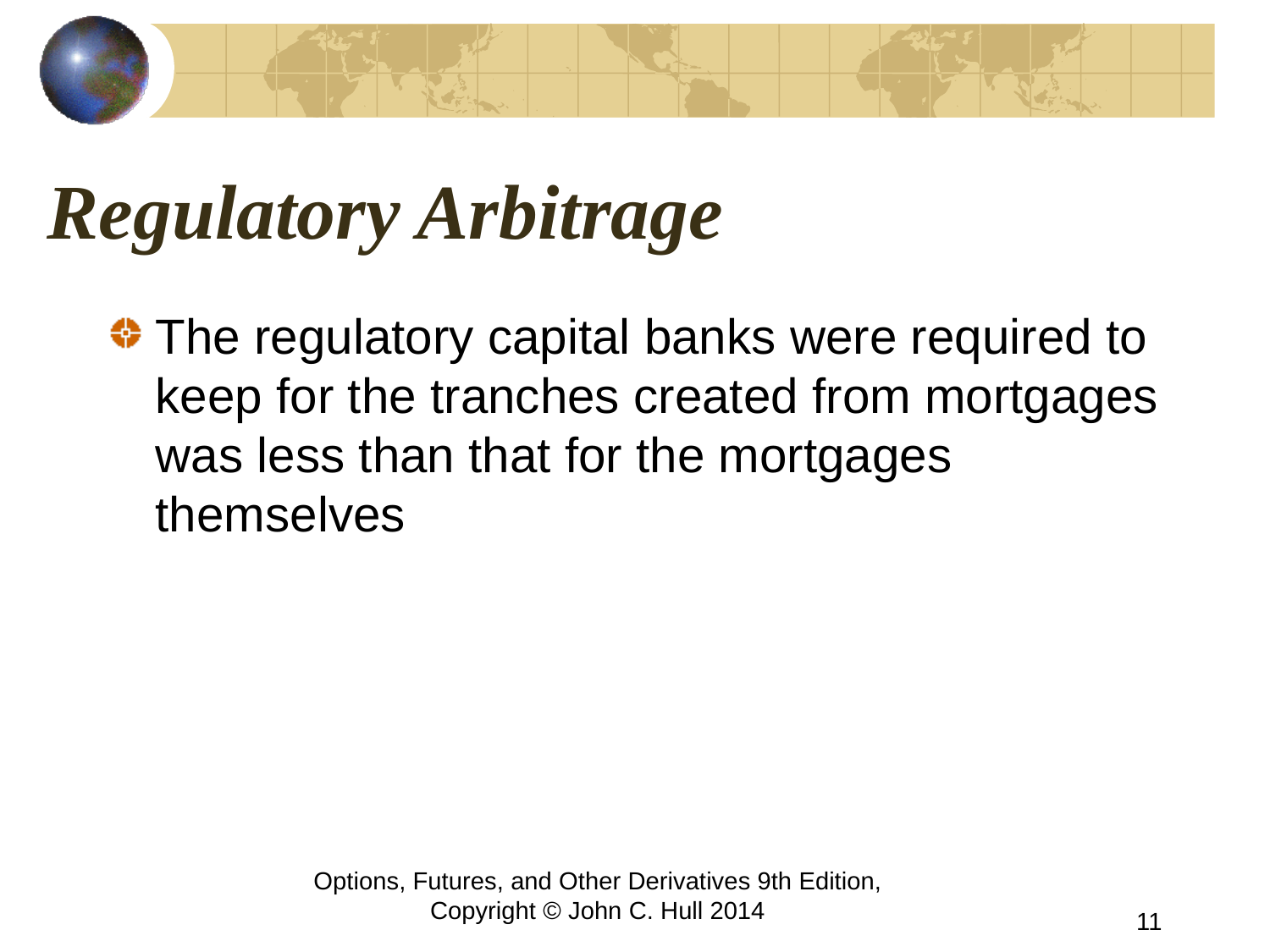

# Regulatory Arbitrage
The regulatory capital banks were required to keep for the tranches created from mortgages was less than that for the mortgages themselves
Options, Futures, and Other Derivatives 9th Edition, Copyright © John C. Hull 2014
11